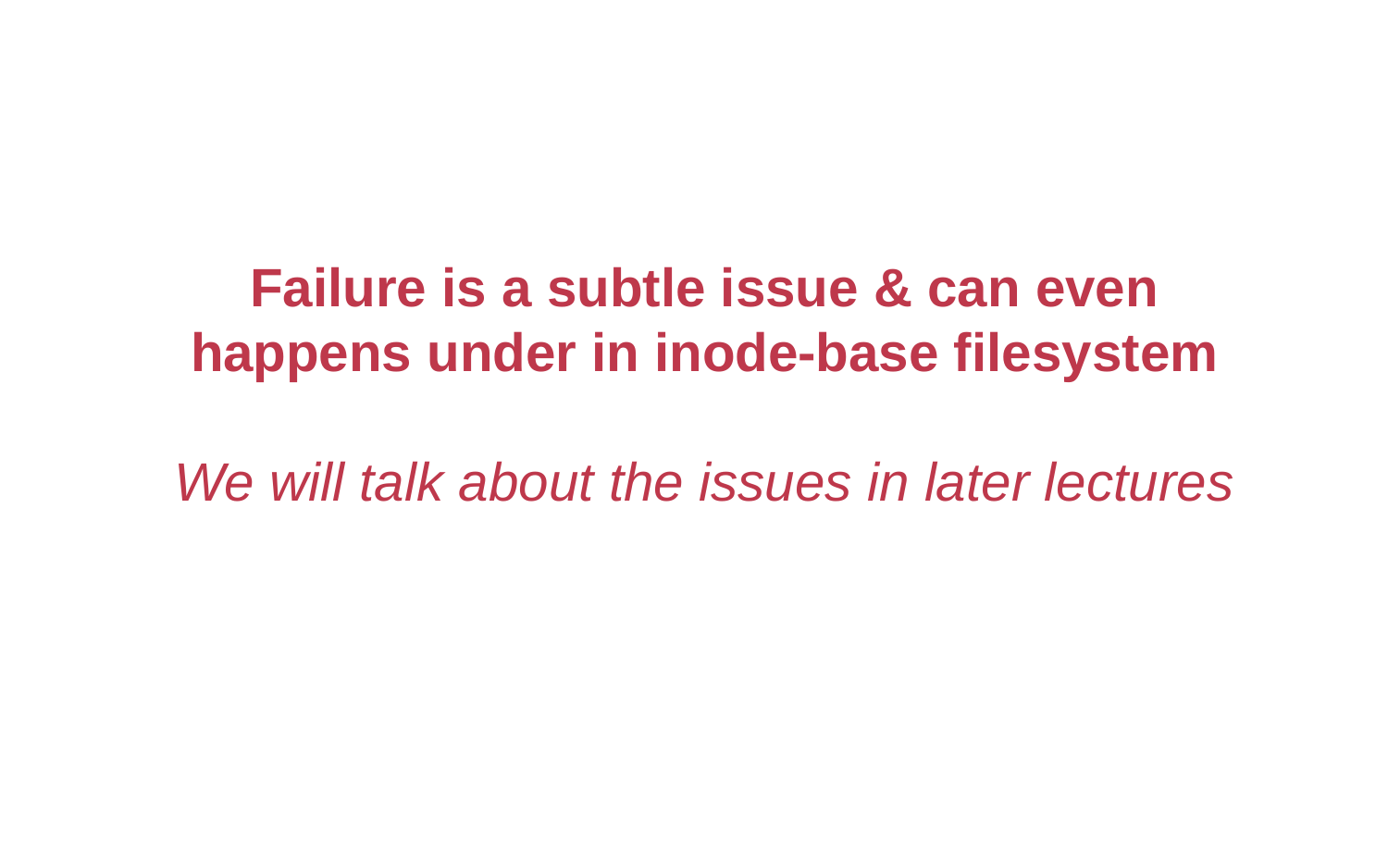

#
Failure is a subtle issue & can even happens under in inode-base filesystem

We will talk about the issues in later lectures